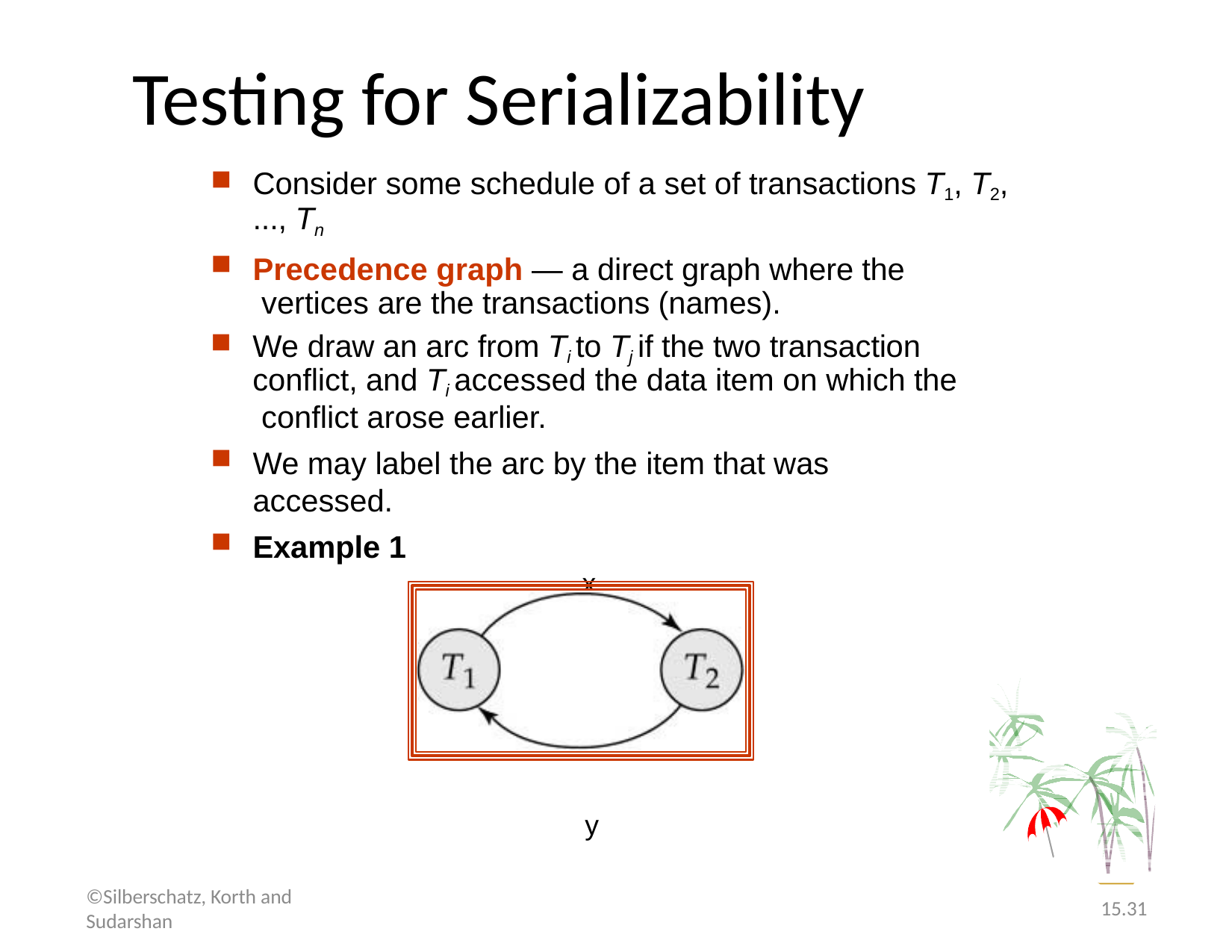

# Testing for Serializability

Consider some schedule of a set of transactions T1, T2,
..., Tn
Precedence graph — a direct graph where the  vertices are the transactions (names).
We draw an arc from Ti to Tj if the two transaction  conflict, and Ti accessed the data item on which the  conflict arose earlier.
We may label the arc by the item that was accessed.
Example 1
x

y

©Silberschatz, Korth and Sudarshan
15.31